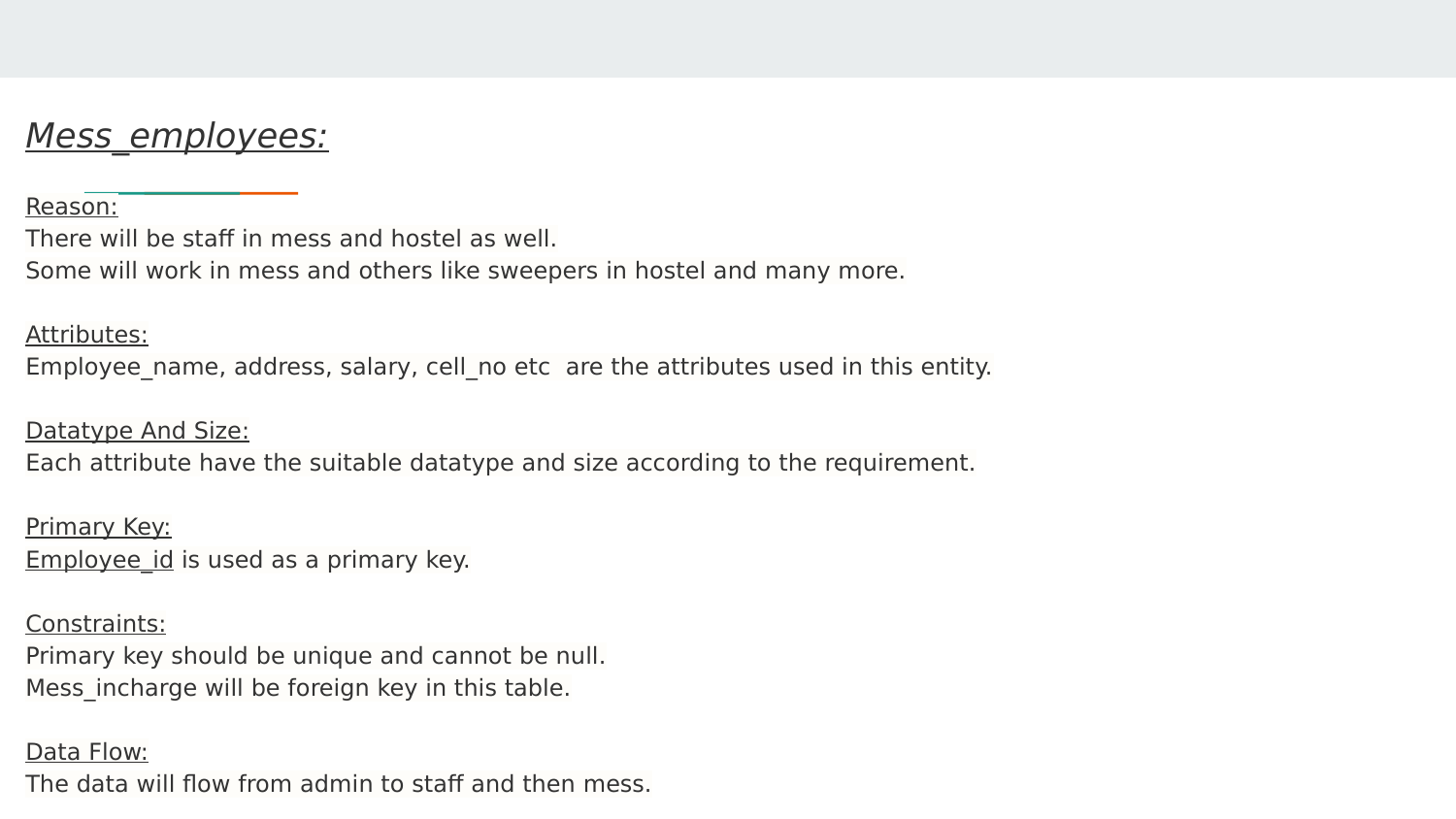

Mess_employees:

Reason:
There will be staff in mess and hostel as well.
Some will work in mess and others like sweepers in hostel and many more.

Attributes:
Employee_name, address, salary, cell_no etc  are the attributes used in this entity.

Datatype And Size:
Each attribute have the suitable datatype and size according to the requirement.

Primary Key:
Employee_id is used as a primary key.

Constraints:
Primary key should be unique and cannot be null.
Mess_incharge will be foreign key in this table.

Data Flow:
The data will flow from admin to staff and then mess.